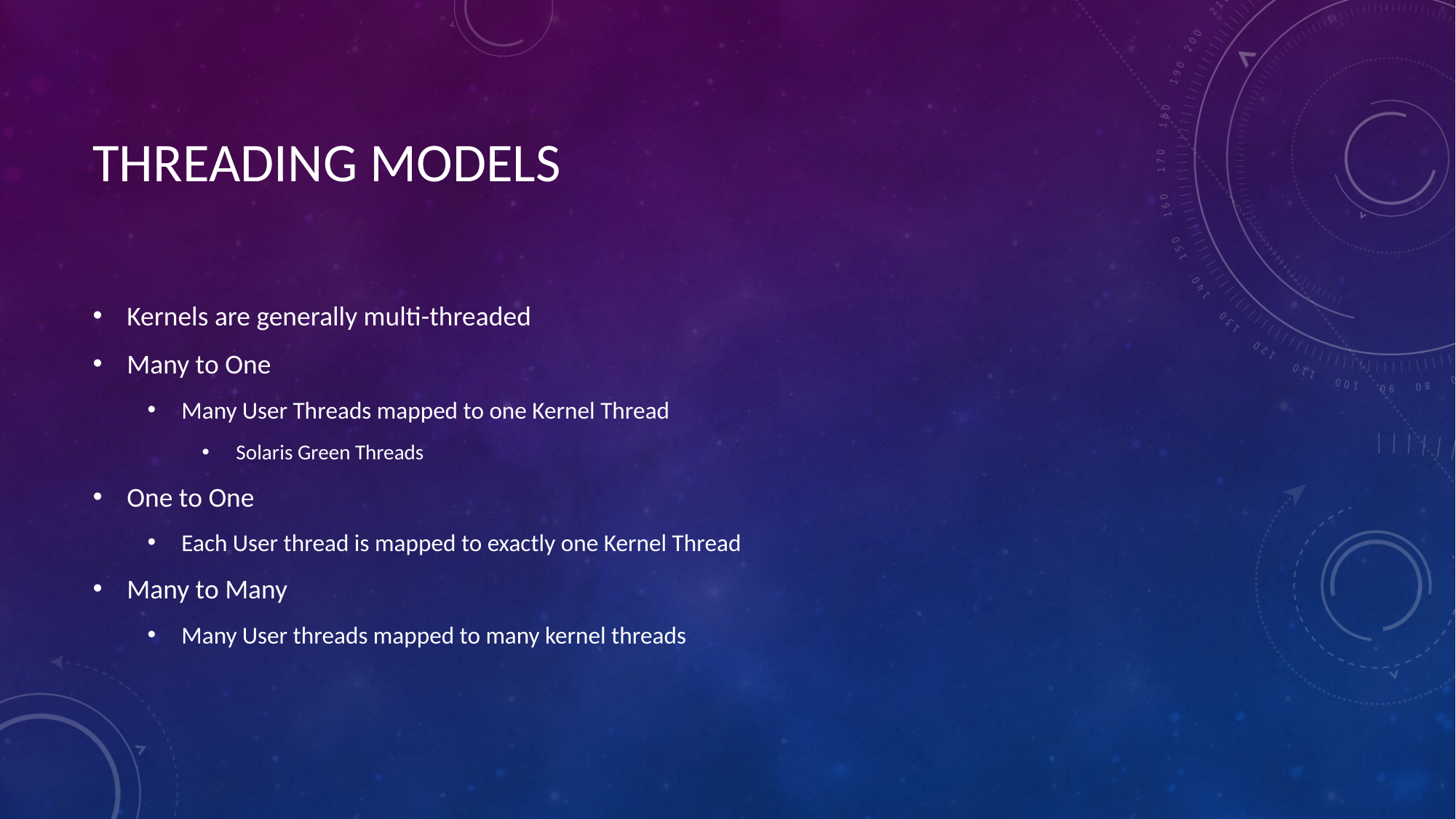

# Threading Models
Kernels are generally multi-threaded
Many to One
Many User Threads mapped to one Kernel Thread
Solaris Green Threads
One to One
Each User thread is mapped to exactly one Kernel Thread
Many to Many
Many User threads mapped to many kernel threads